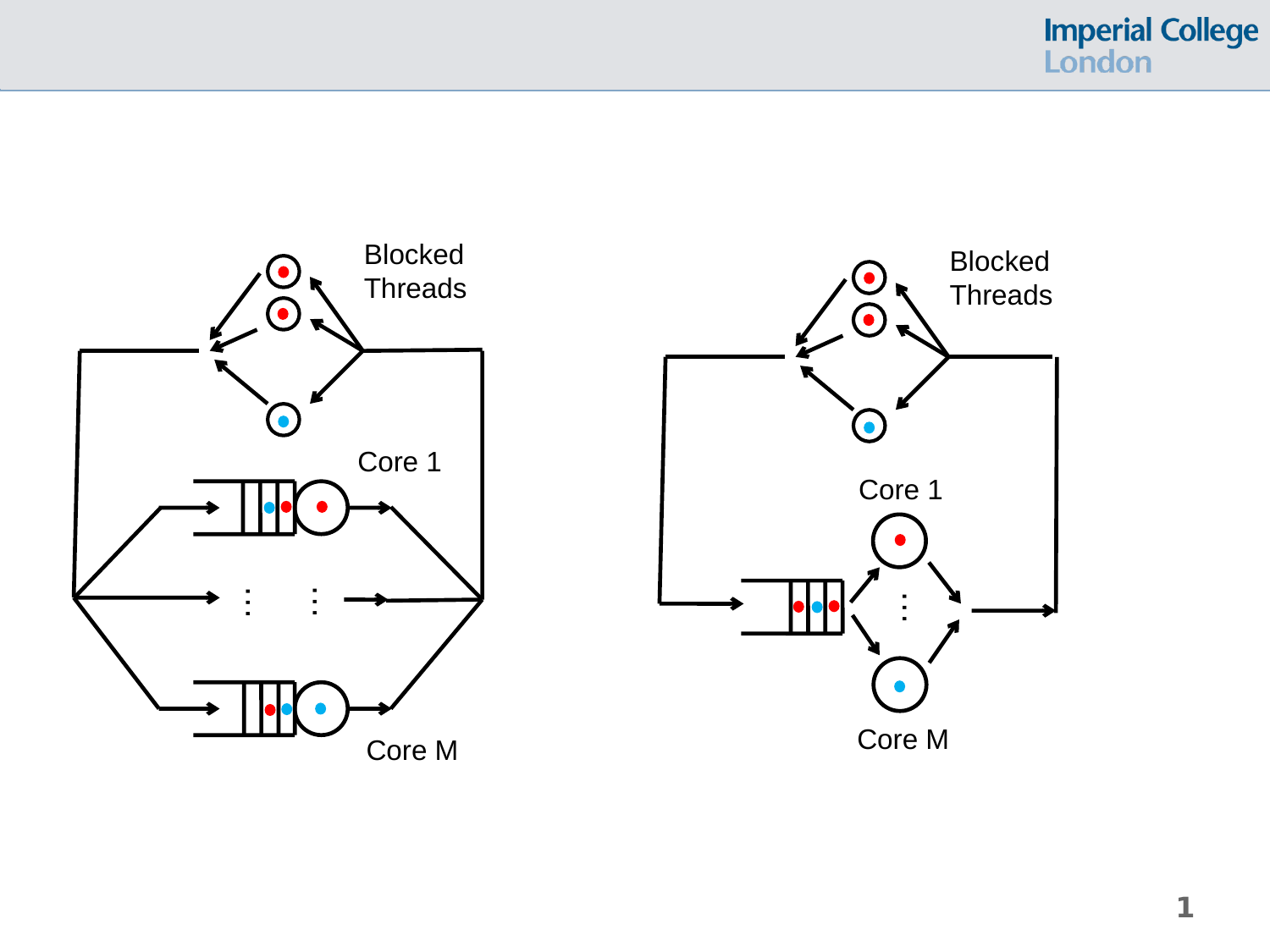

Blocked
Threads
Blocked
Threads

Core 1
Core 1

…
…

…

Core M
Core M